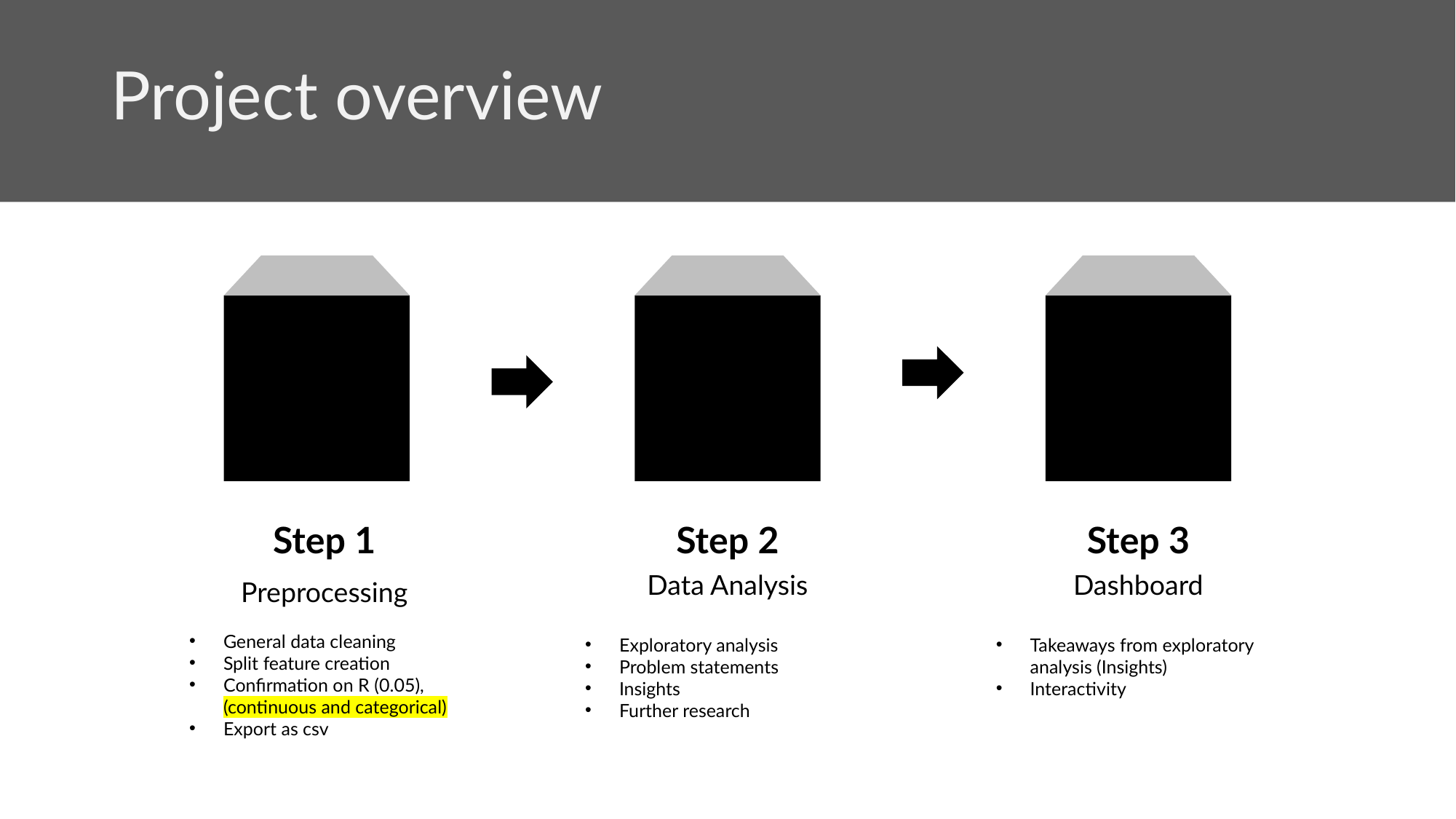

# Project overview

Step 3

Dashboard

Takeaways from exploratory analysis (Insights)
Interactivity
Step 1

Preprocessing

General data cleaning
Split feature creation
Confirmation on R (0.05), (continuous and categorical)
Export as csv
Step 2

Data Analysis

Exploratory analysis
Problem statements
Insights
Further research